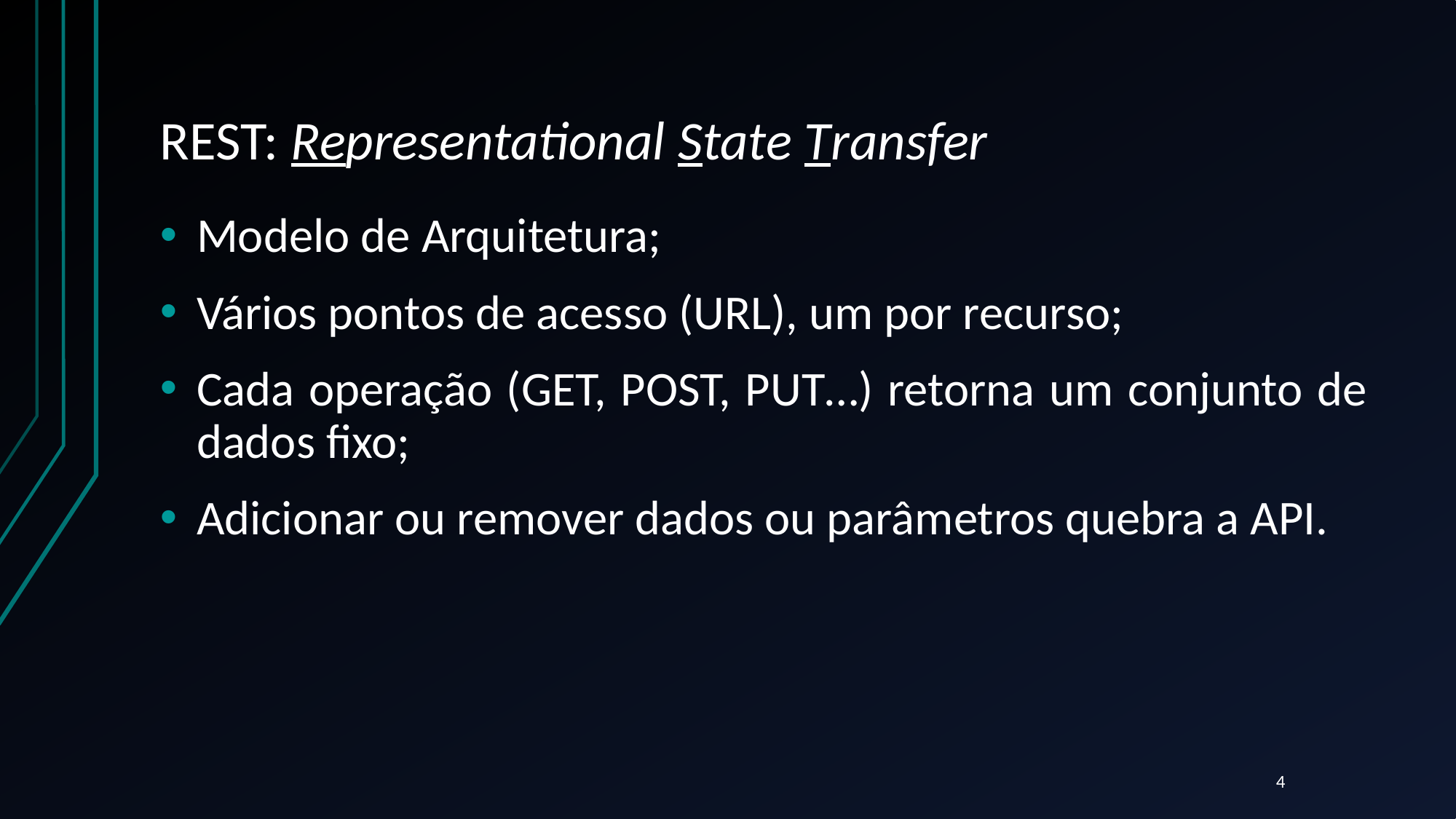

# REST: Representational State Transfer
Modelo de Arquitetura;
Vários pontos de acesso (URL), um por recurso;
Cada operação (GET, POST, PUT…) retorna um conjunto de dados fixo;
Adicionar ou remover dados ou parâmetros quebra a API.
4